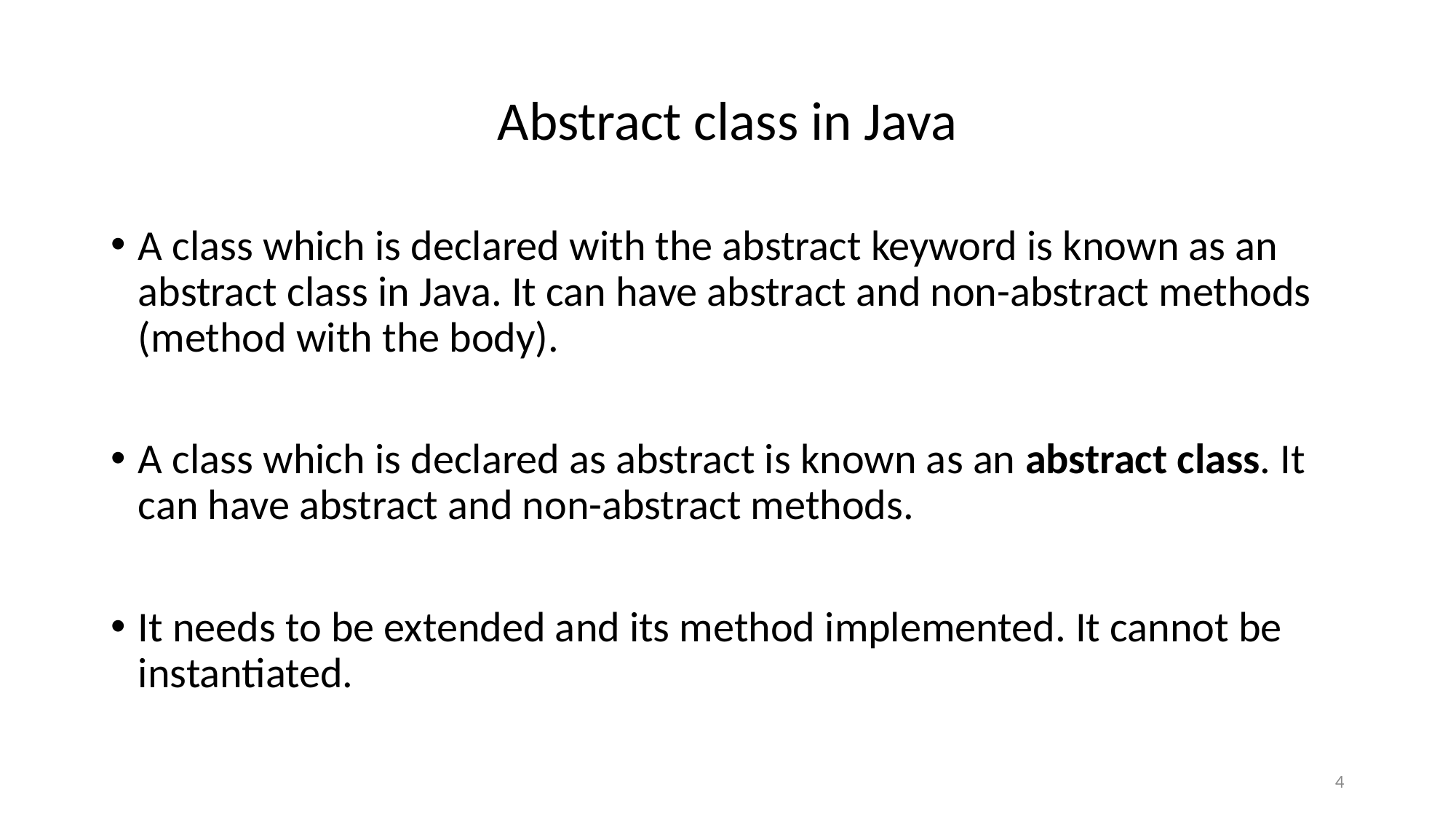

# Abstract class in Java
A class which is declared with the abstract keyword is known as an abstract class in Java. It can have abstract and non-abstract methods (method with the body).

A class which is declared as abstract is known as an abstract class. It can have abstract and non-abstract methods.

It needs to be extended and its method implemented. It cannot be instantiated.
4